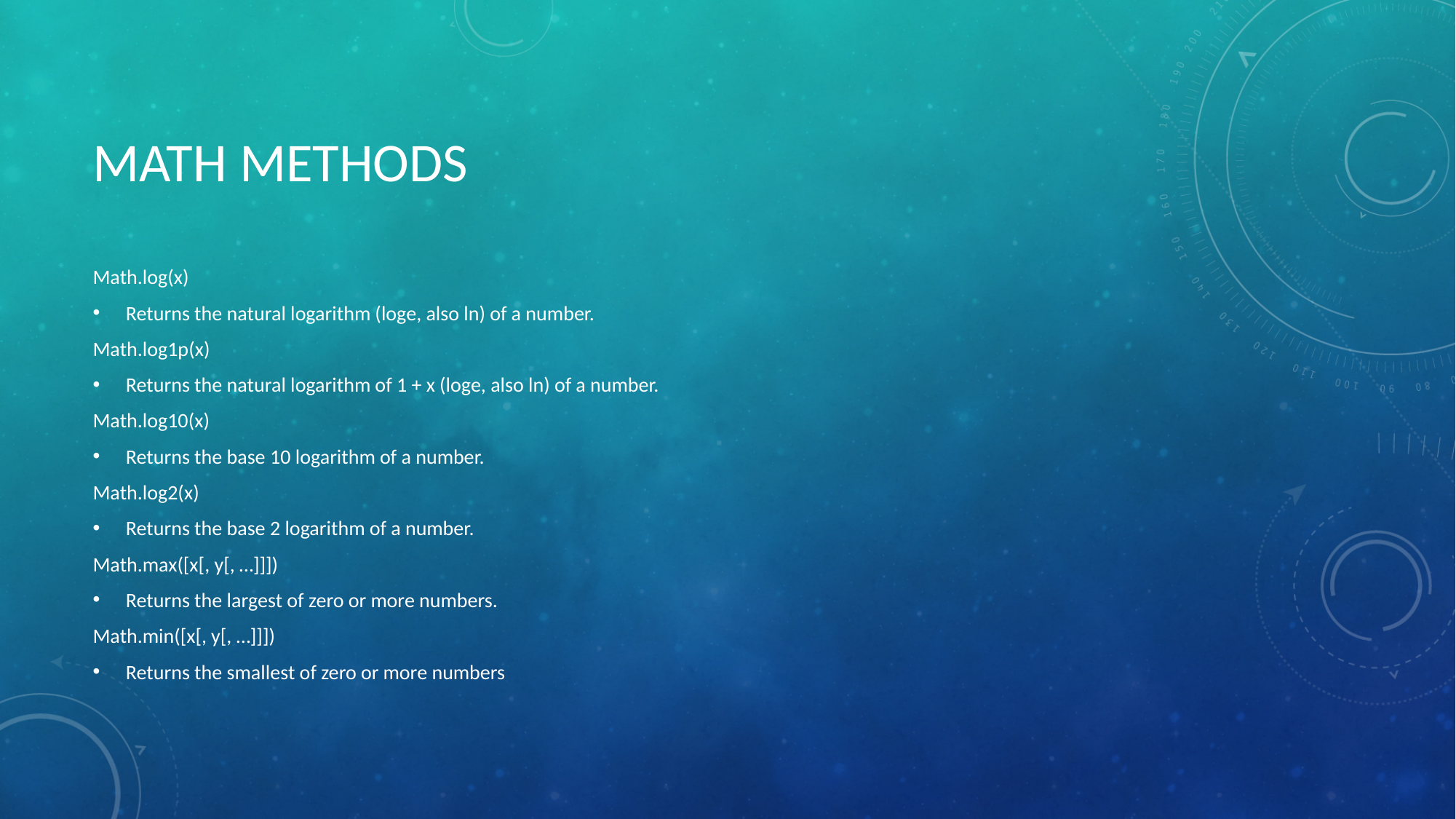

# Math Methods
Math.log(x)
Returns the natural logarithm (loge, also ln) of a number.
Math.log1p(x)
Returns the natural logarithm of 1 + x (loge, also ln) of a number.
Math.log10(x)
Returns the base 10 logarithm of a number.
Math.log2(x)
Returns the base 2 logarithm of a number.
Math.max([x[, y[, …]]])
Returns the largest of zero or more numbers.
Math.min([x[, y[, …]]])
Returns the smallest of zero or more numbers